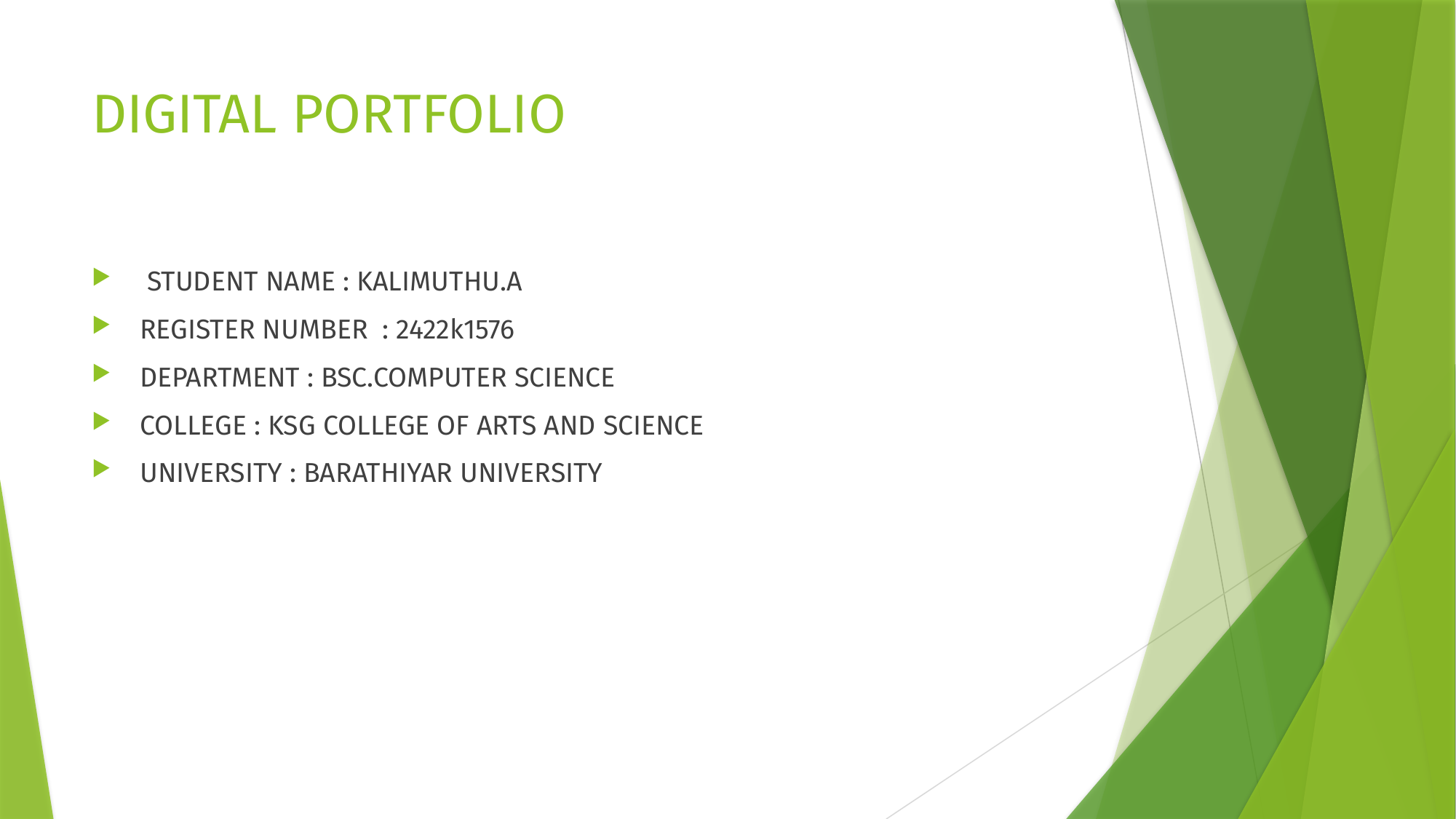

# DIGITAL PORTFOLIO
  STUDENT NAME : KALIMUTHU.A
 REGISTER NUMBER  : 2422k1576
 DEPARTMENT : BSC.COMPUTER SCIENCE
 COLLEGE : KSG COLLEGE OF ARTS AND SCIENCE
 UNIVERSITY : BARATHIYAR UNIVERSITY